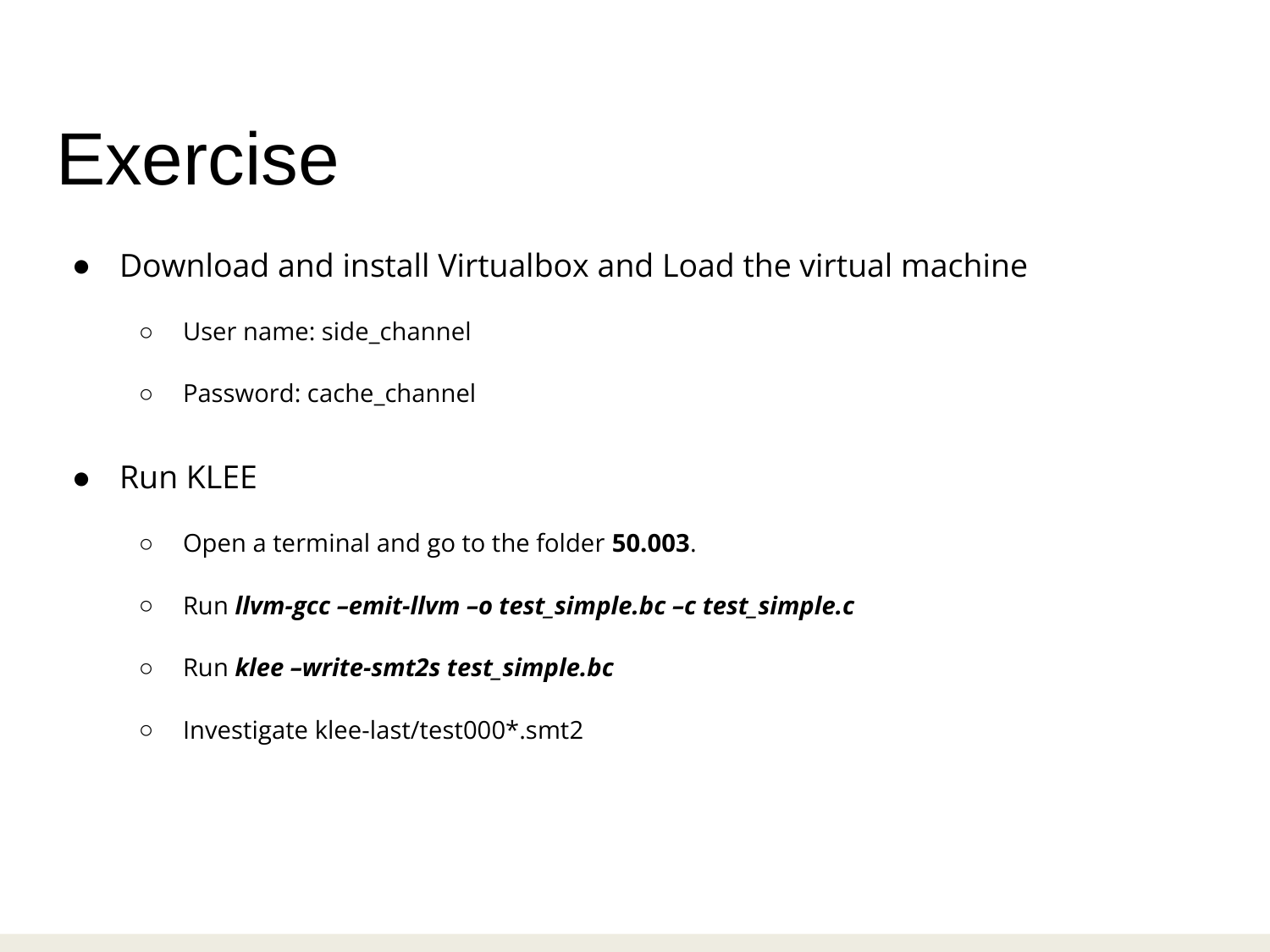

# Exercise
Download and install Virtualbox and Load the virtual machine
User name: side_channel
Password: cache_channel

Run KLEE
Open a terminal and go to the folder 50.003.
Run llvm-gcc –emit-llvm –o test_simple.bc –c test_simple.c
Run klee –write-smt2s test_simple.bc
Investigate klee-last/test000*.smt2